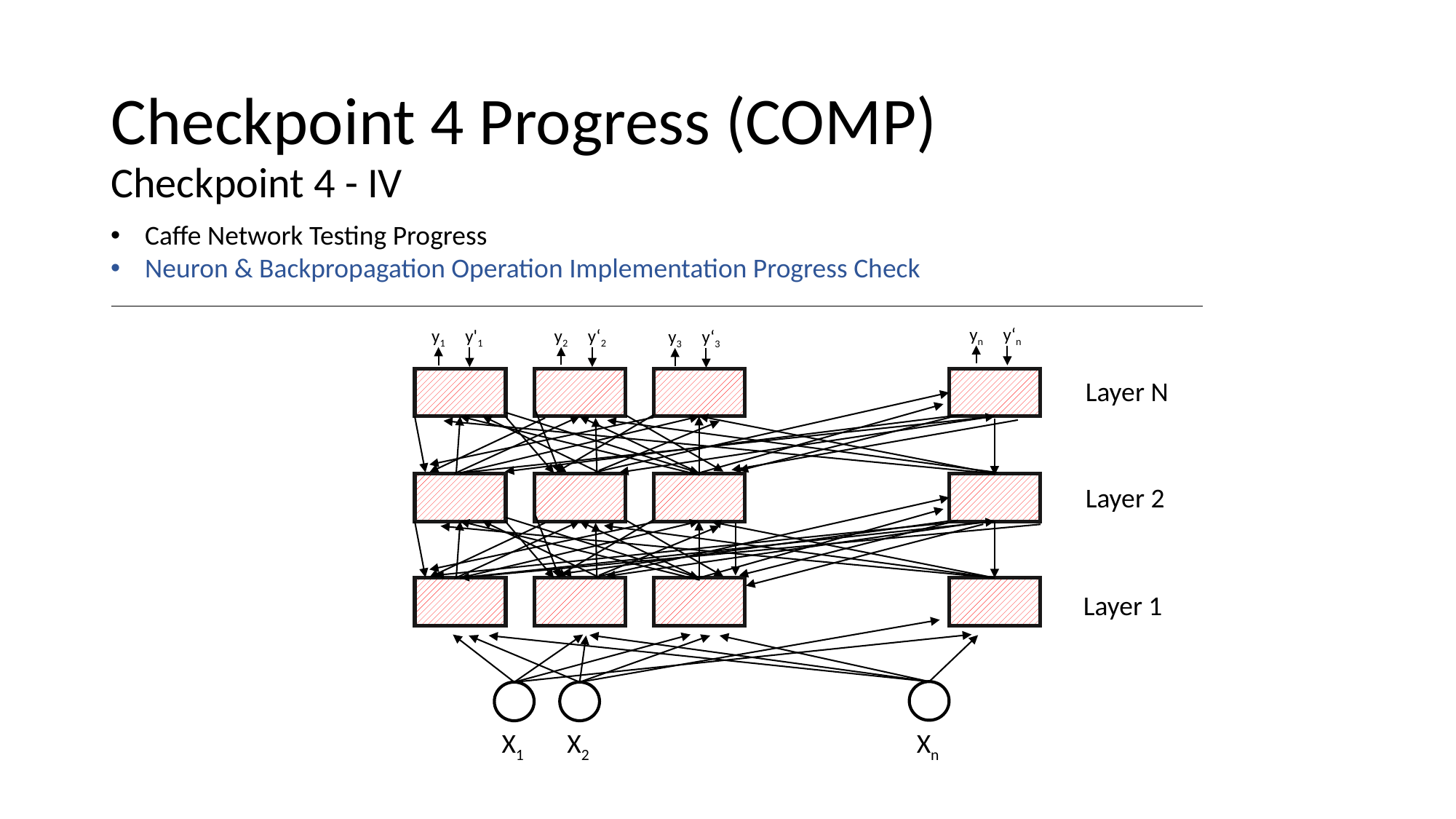

# Checkpoint 4 Progress (COMP)
Checkpoint 4 - IV
Caffe Network Testing Progress
Neuron & Backpropagation Operation Implementation Progress Check
yn
y‘n
y2
y‘2
y1
y'1
y3
y‘3

X1
X2
Xn
Layer N
Layer 2
Layer 1